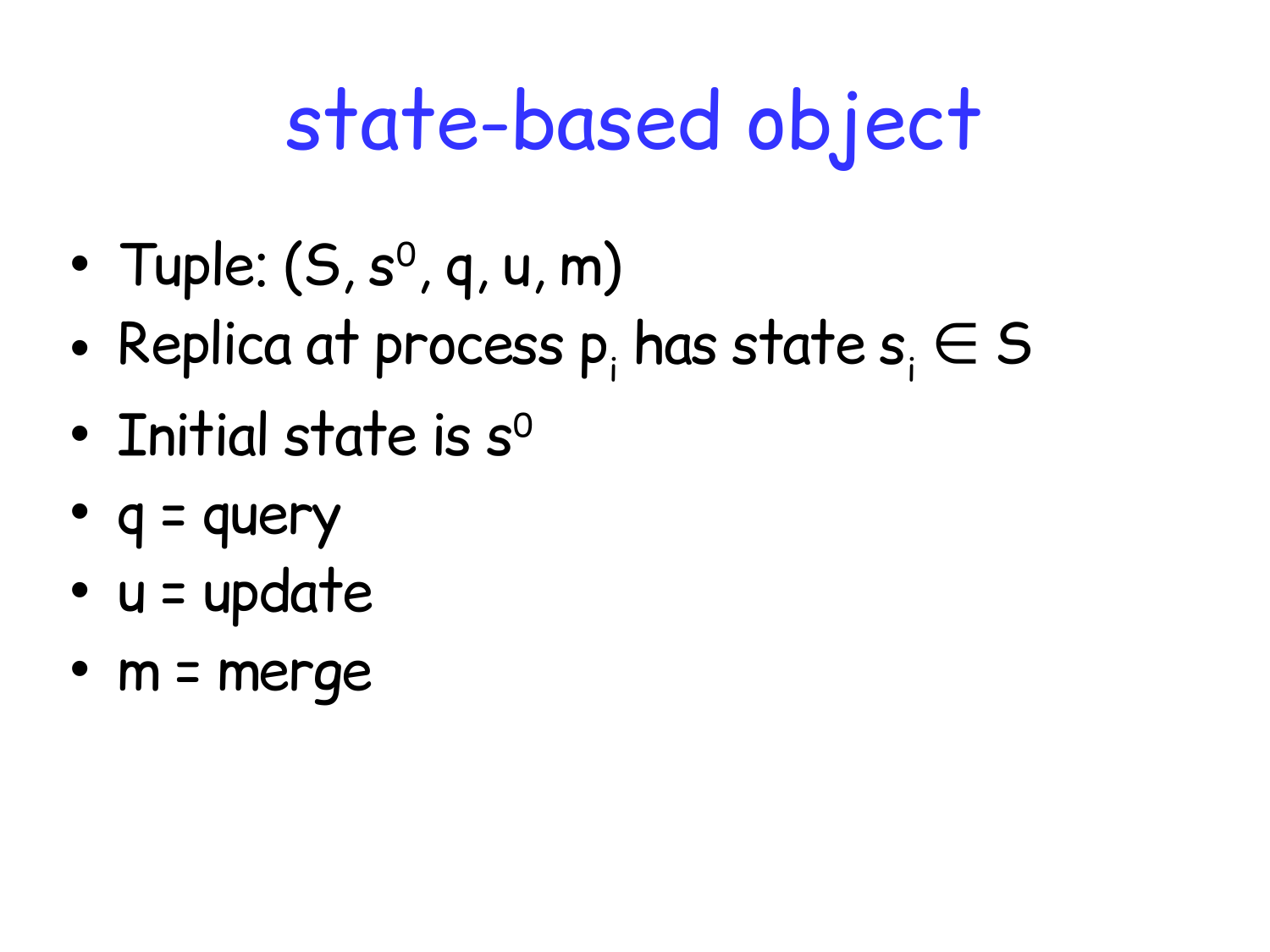

state-based object
Tuple: (S, s0, q, u, m)
Replica at process pi has state si ∈ S
Initial state is s0
q = query
u = update
m = merge